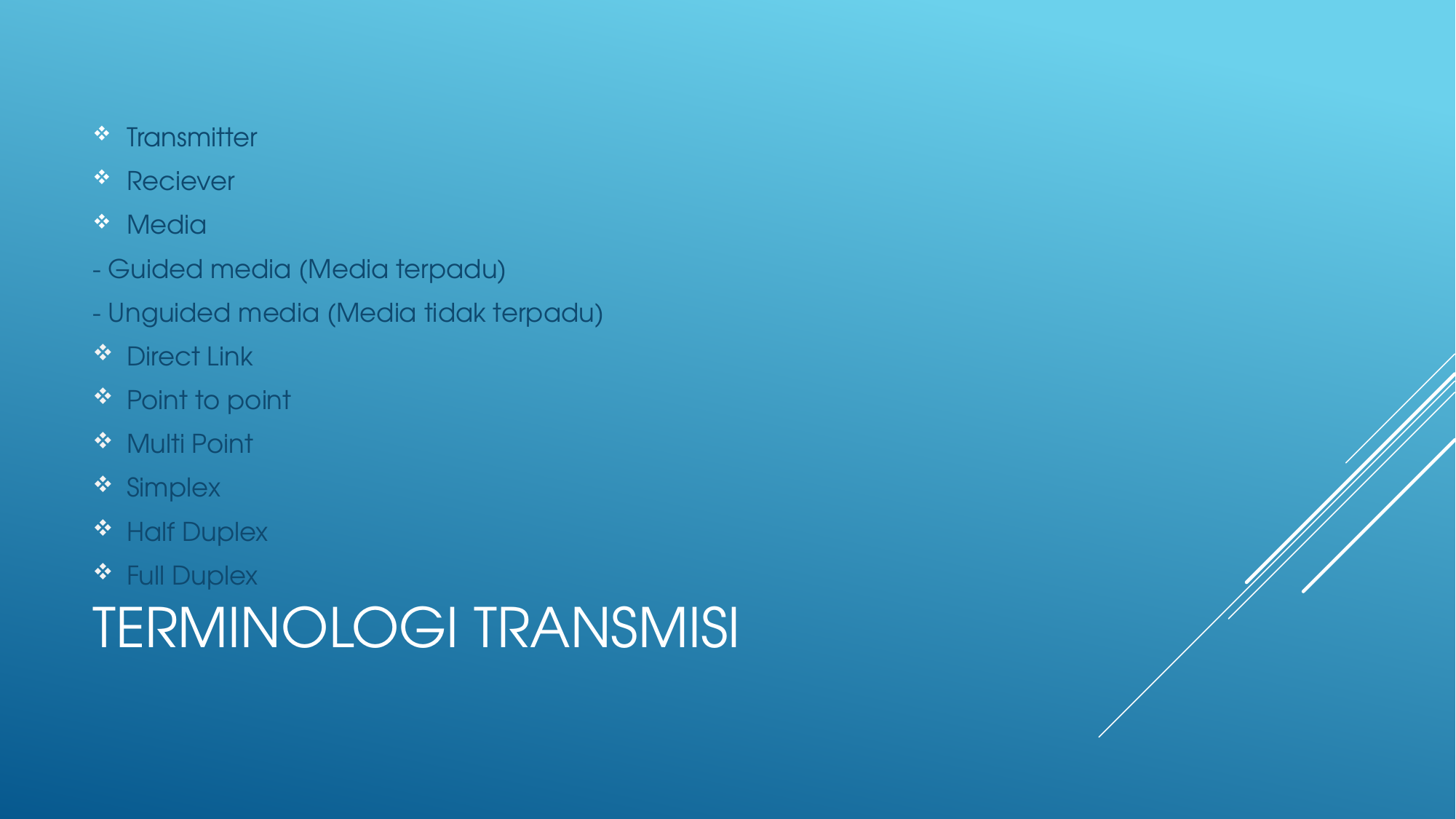

Transmitter
Reciever
Media
- Guided media (Media terpadu)
- Unguided media (Media tidak terpadu)
Direct Link
Point to point
Multi Point
Simplex
Half Duplex
Full Duplex

# Terminologi transmisi